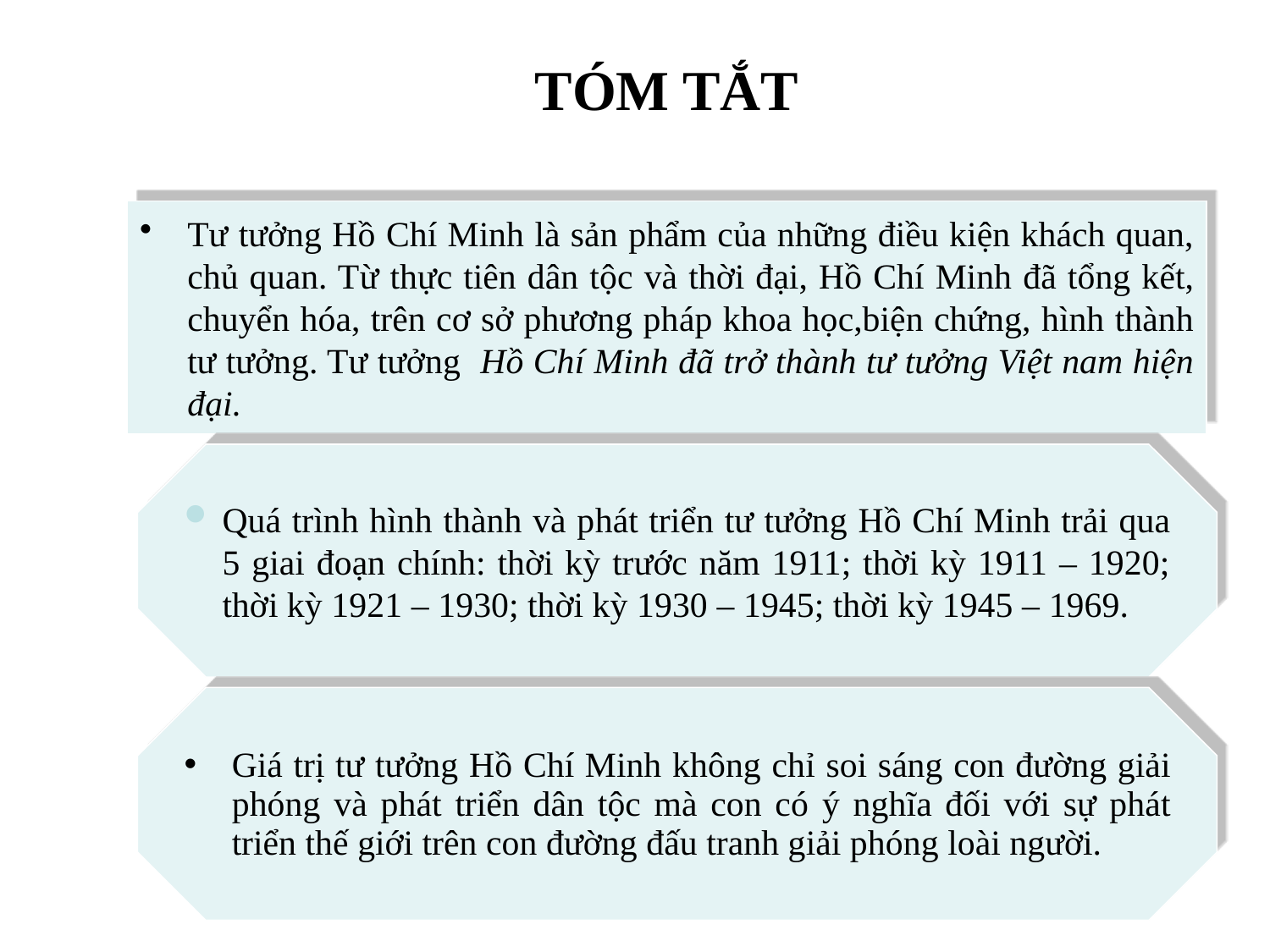

# TÓM TẮT
Tư tưởng Hồ Chí Minh là sản phẩm của những điều kiện khách quan, chủ quan. Từ thực tiên dân tộc và thời đại, Hồ Chí Minh đã tổng kết, chuyển hóa, trên cơ sở phương pháp khoa học,biện chứng, hình thành tư tưởng. Tư tưởng  Hồ Chí Minh đã trở thành tư tưởng Việt nam hiện đại.
Quá trình hình thành và phát triển tư tưởng Hồ Chí Minh trải qua 5 giai đoạn chính: thời kỳ trước năm 1911; thời kỳ 1911 – 1920; thời kỳ 1921 – 1930; thời kỳ 1930 – 1945; thời kỳ 1945 – 1969.
Giá trị tư tưởng Hồ Chí Minh không chỉ soi sáng con đường giải phóng và phát triển dân tộc mà con có ý nghĩa đối với sự phát triển thế giới trên con đường đấu tranh giải phóng loài người.